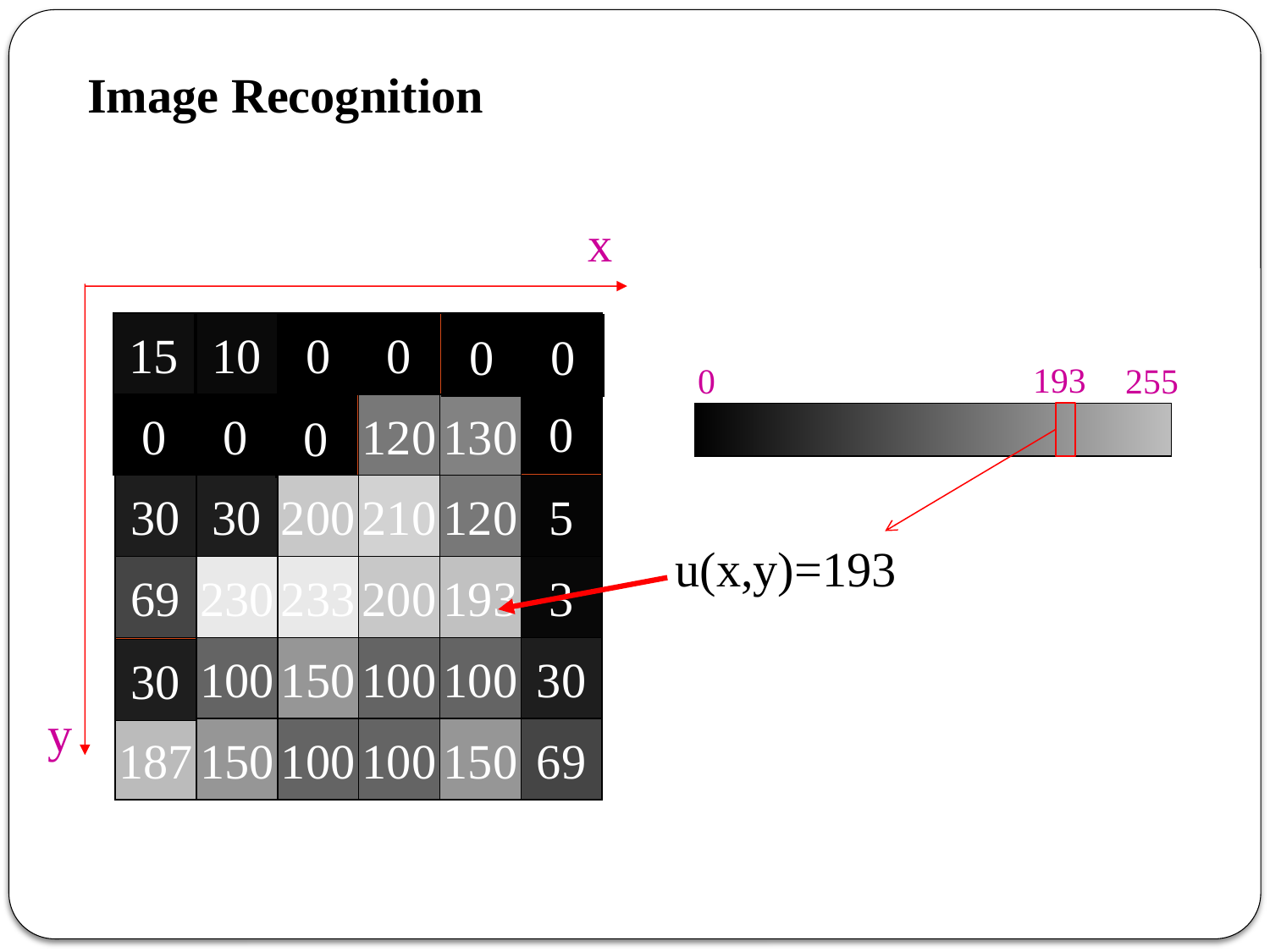

Image Recognition
x

15
10
0
0
0
0
0
0
0
193
0
255
0
0
0
0
0
0
120
130
0
0

30
30
30
200
200
210
120
5
u(x,y)=193
69
230
230
233
200
193
3

30
100
100
150
100
100
100
30
30
30
y
187
30
150
100
100
100
100
20
150
19
69